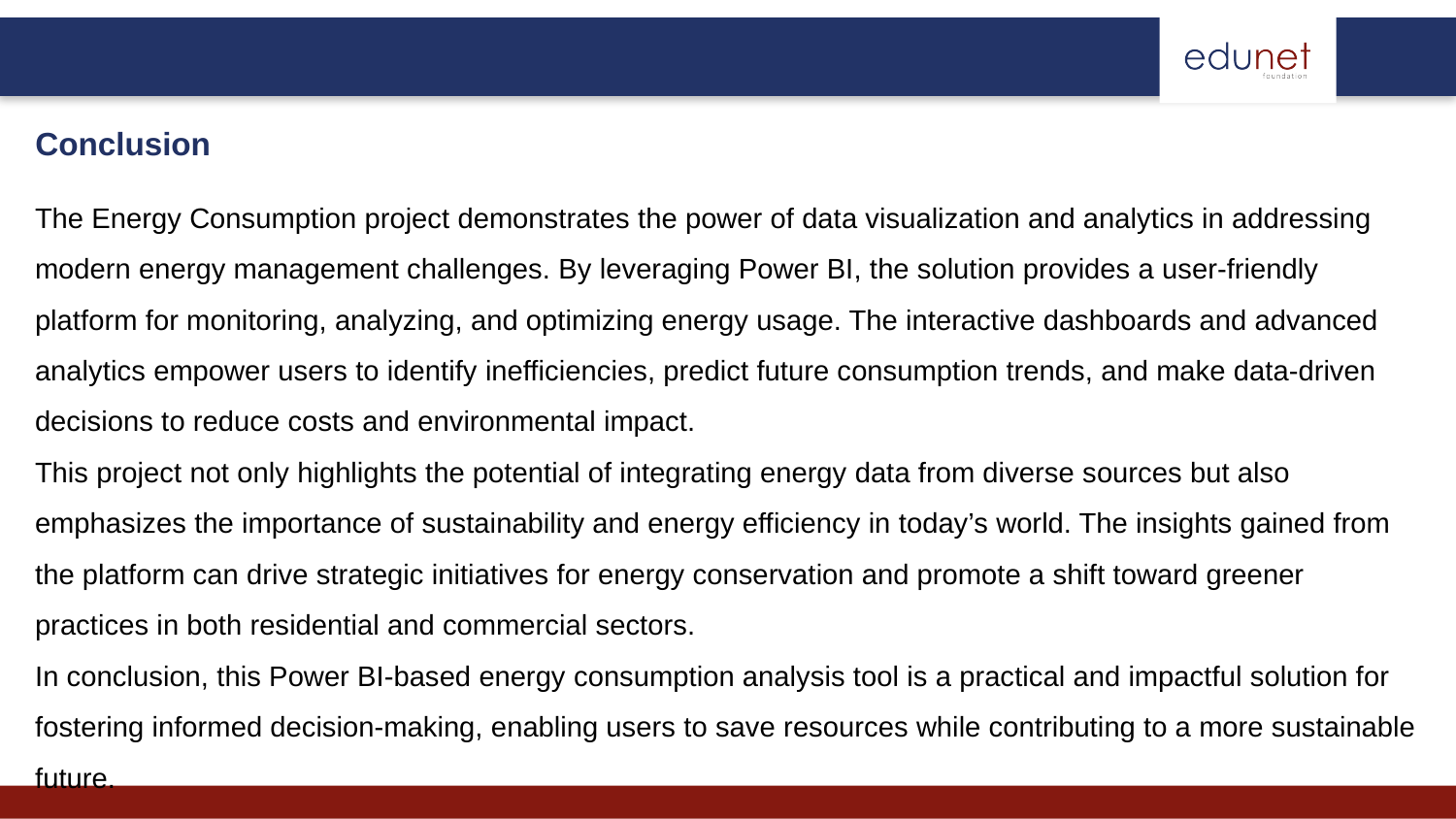

Conclusion
The Energy Consumption project demonstrates the power of data visualization and analytics in addressing modern energy management challenges. By leveraging Power BI, the solution provides a user-friendly platform for monitoring, analyzing, and optimizing energy usage. The interactive dashboards and advanced analytics empower users to identify inefficiencies, predict future consumption trends, and make data-driven decisions to reduce costs and environmental impact.
This project not only highlights the potential of integrating energy data from diverse sources but also emphasizes the importance of sustainability and energy efficiency in today’s world. The insights gained from the platform can drive strategic initiatives for energy conservation and promote a shift toward greener practices in both residential and commercial sectors.
In conclusion, this Power BI-based energy consumption analysis tool is a practical and impactful solution for fostering informed decision-making, enabling users to save resources while contributing to a more sustainable future.